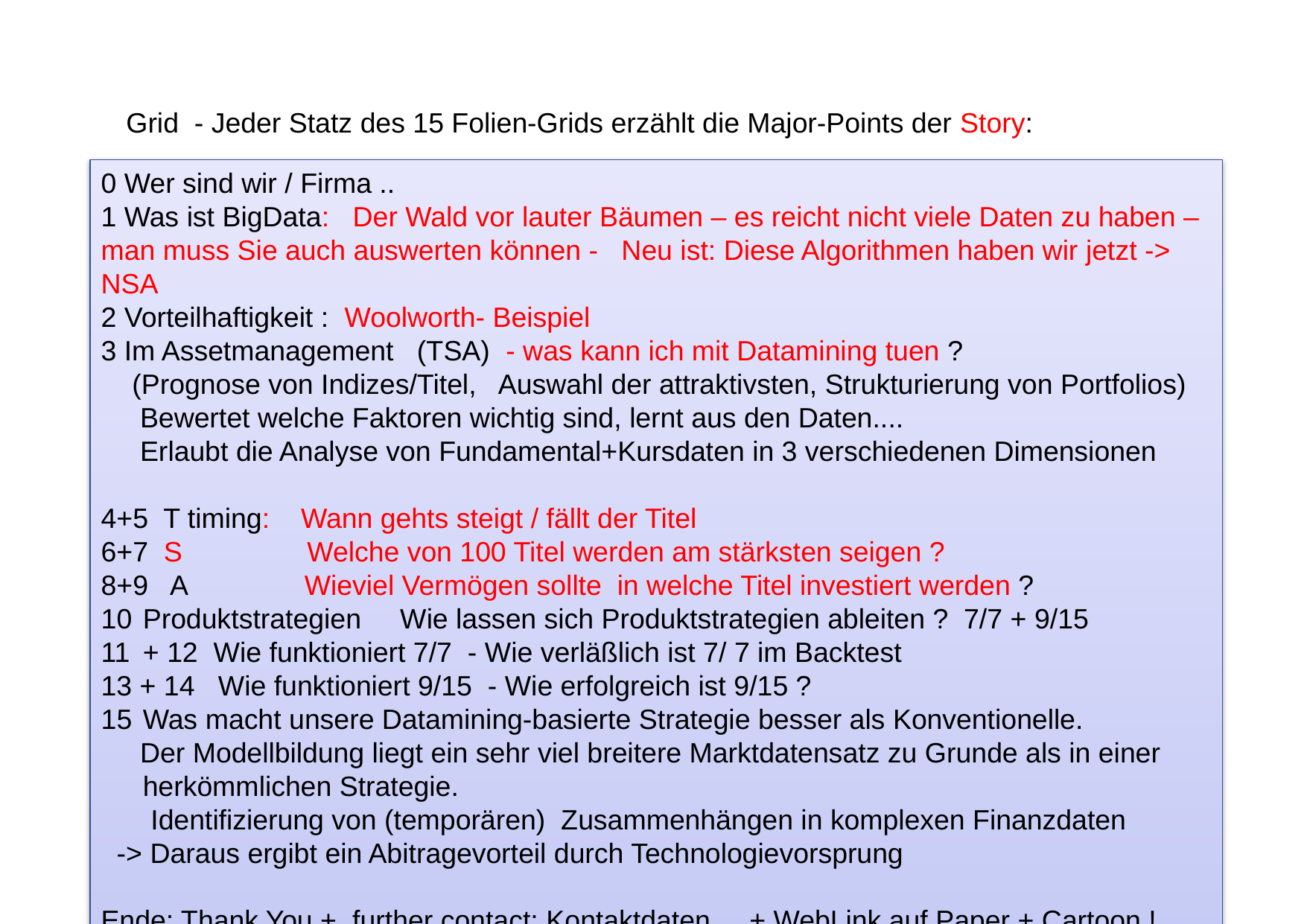

Grid  - Jeder Statz des 15 Folien-Grids erzählt die Major-Points der Story:
0 Wer sind wir / Firma ..
1 Was ist BigData:   Der Wald vor lauter Bäumen – es reicht nicht viele Daten zu haben – man muss Sie auch auswerten können -   Neu ist: Diese Algorithmen haben wir jetzt -> NSA
2 Vorteilhaftigkeit :  Woolworth- Beispiel
3 Im Assetmanagement   (TSA)  - was kann ich mit Datamining tuen ?
    (Prognose von Indizes/Titel,   Auswahl der attraktivsten, Strukturierung von Portfolios)
     Bewertet welche Faktoren wichtig sind, lernt aus den Daten....
     Erlaubt die Analyse von Fundamental+Kursdaten in 3 verschiedenen Dimensionen

4+5  T timing:    Wann gehts steigt / fällt der Titel
6+7  S                Welche von 100 Titel werden am stärksten seigen ?
8+9   A               Wieviel Vermögen sollte  in welche Titel investiert werden ?
Produktstrategien     Wie lassen sich Produktstrategien ableiten ?  7/7 + 9/15
+ 12  Wie funktioniert 7/7  - Wie verläßlich ist 7/ 7 im Backtest
13 + 14   Wie funktioniert 9/15  - Wie erfolgreich ist 9/15 ?
Was macht unsere Datamining-basierte Strategie besser als Konventionelle.
     Der Modellbildung liegt ein sehr viel breitere Marktdatensatz zu Grunde als in einer herkömmlichen Strategie.
 Identifizierung von (temporären)  Zusammenhängen in komplexen Finanzdaten
  -> Daraus ergibt ein Abitragevorteil durch Technologievorsprung

Ende: Thank You +  further contact: Kontaktdaten ... + WebLink auf Paper + Cartoon !